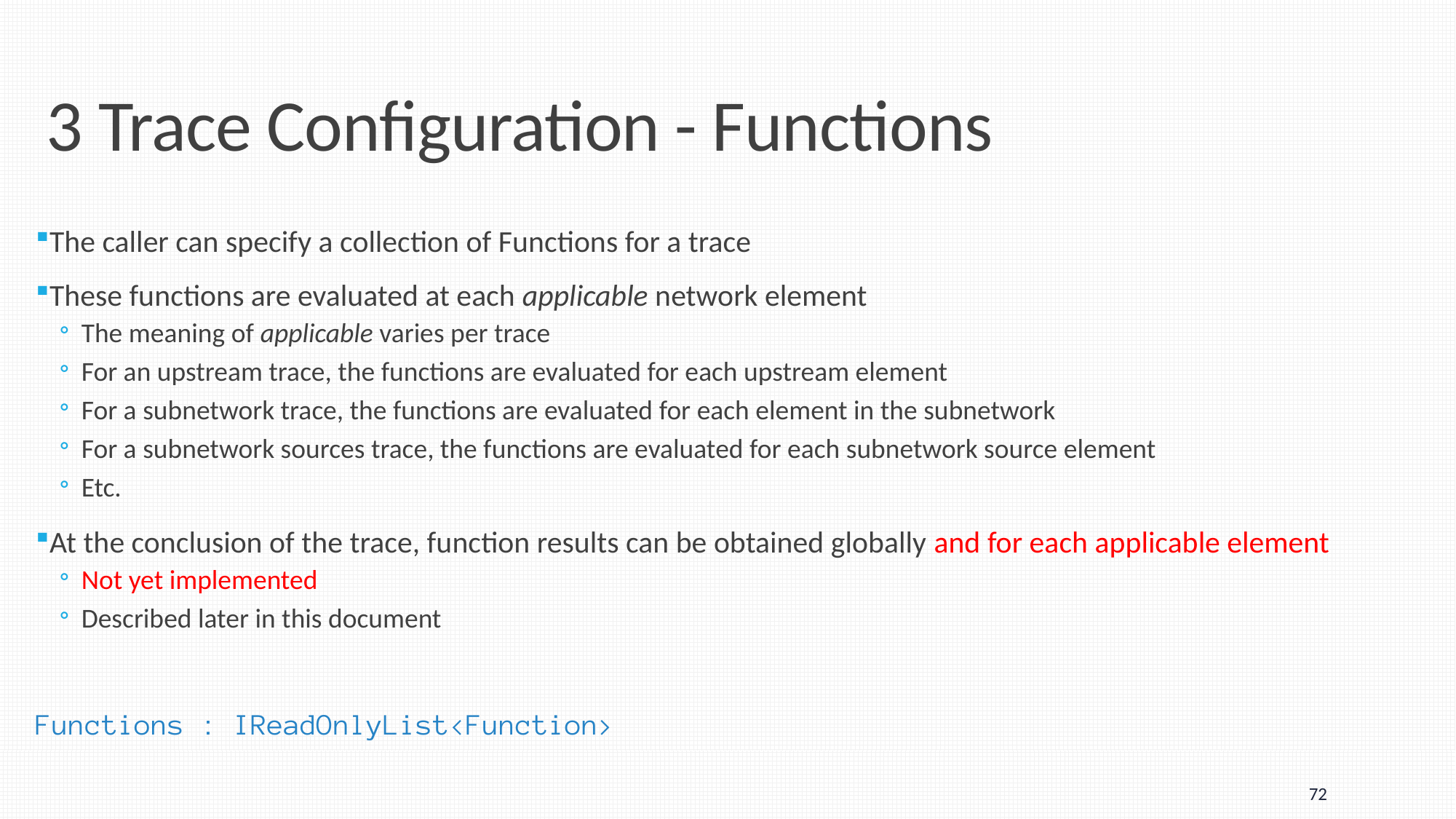

# 3 Trace Configuration - Functions
The caller can specify a collection of Functions for a trace
These functions are evaluated at each applicable network element
The meaning of applicable varies per trace
For an upstream trace, the functions are evaluated for each upstream element
For a subnetwork trace, the functions are evaluated for each element in the subnetwork
For a subnetwork sources trace, the functions are evaluated for each subnetwork source element
Etc.
At the conclusion of the trace, function results can be obtained globally and for each applicable element
Not yet implemented
Described later in this document

Functions : IReadOnlyList<Function>
72